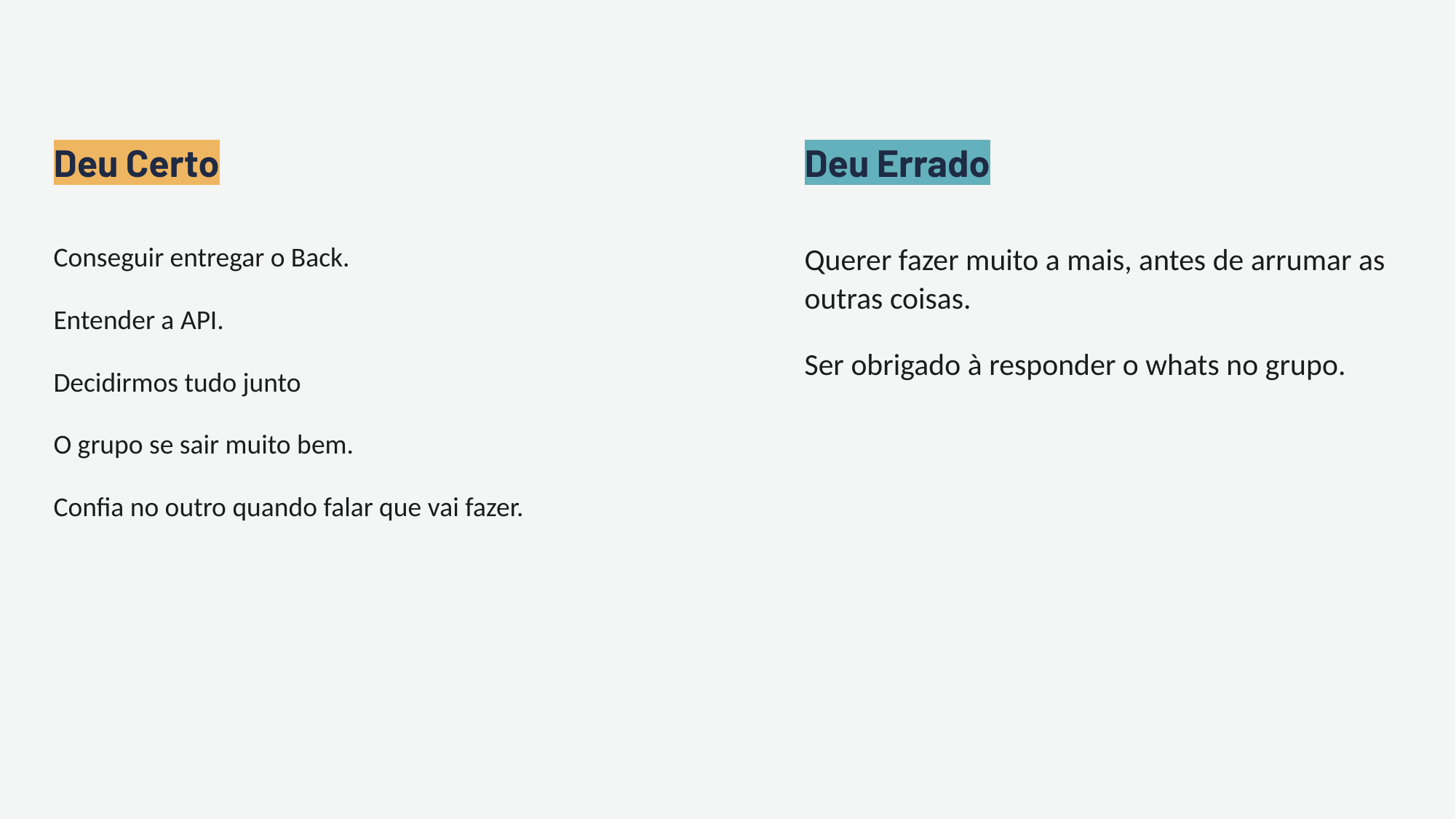

Deu Certo
Deu Errado
Conseguir entregar o Back.
Entender a API.
Decidirmos tudo junto
O grupo se sair muito bem.
Confia no outro quando falar que vai fazer.

Querer fazer muito a mais, antes de arrumar as outras coisas.
Ser obrigado à responder o whats no grupo.